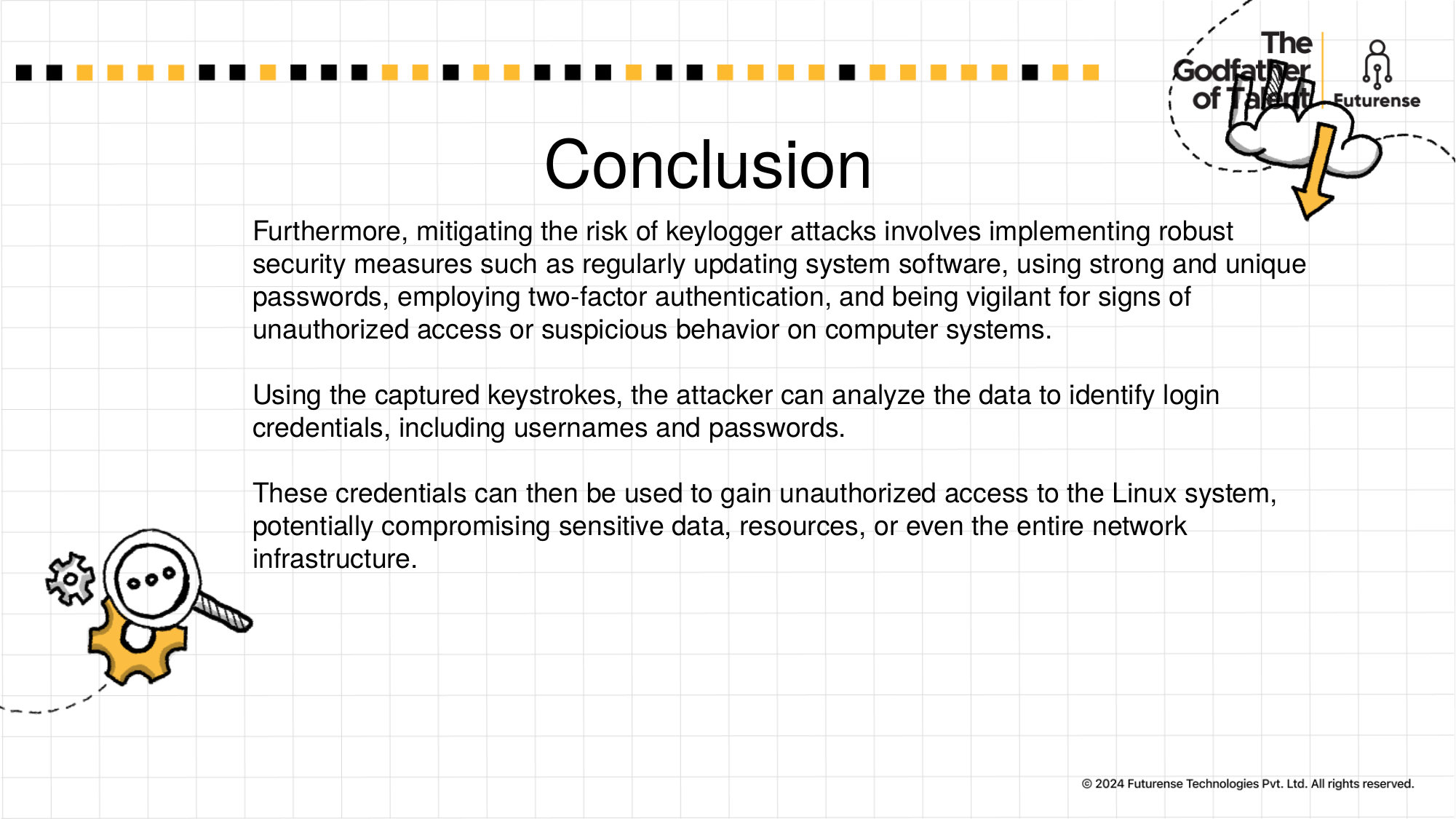

# Conclusion
Furthermore, mitigating the risk of keylogger attacks involves implementing robust security measures such as regularly updating system software, using strong and unique passwords, employing two-factor authentication, and being vigilant for signs of unauthorized access or suspicious behavior on computer systems.

Using the captured keystrokes, the attacker can analyze the data to identify login credentials, including usernames and passwords.

These credentials can then be used to gain unauthorized access to the Linux system, potentially compromising sensitive data, resources, or even the entire network infrastructure.